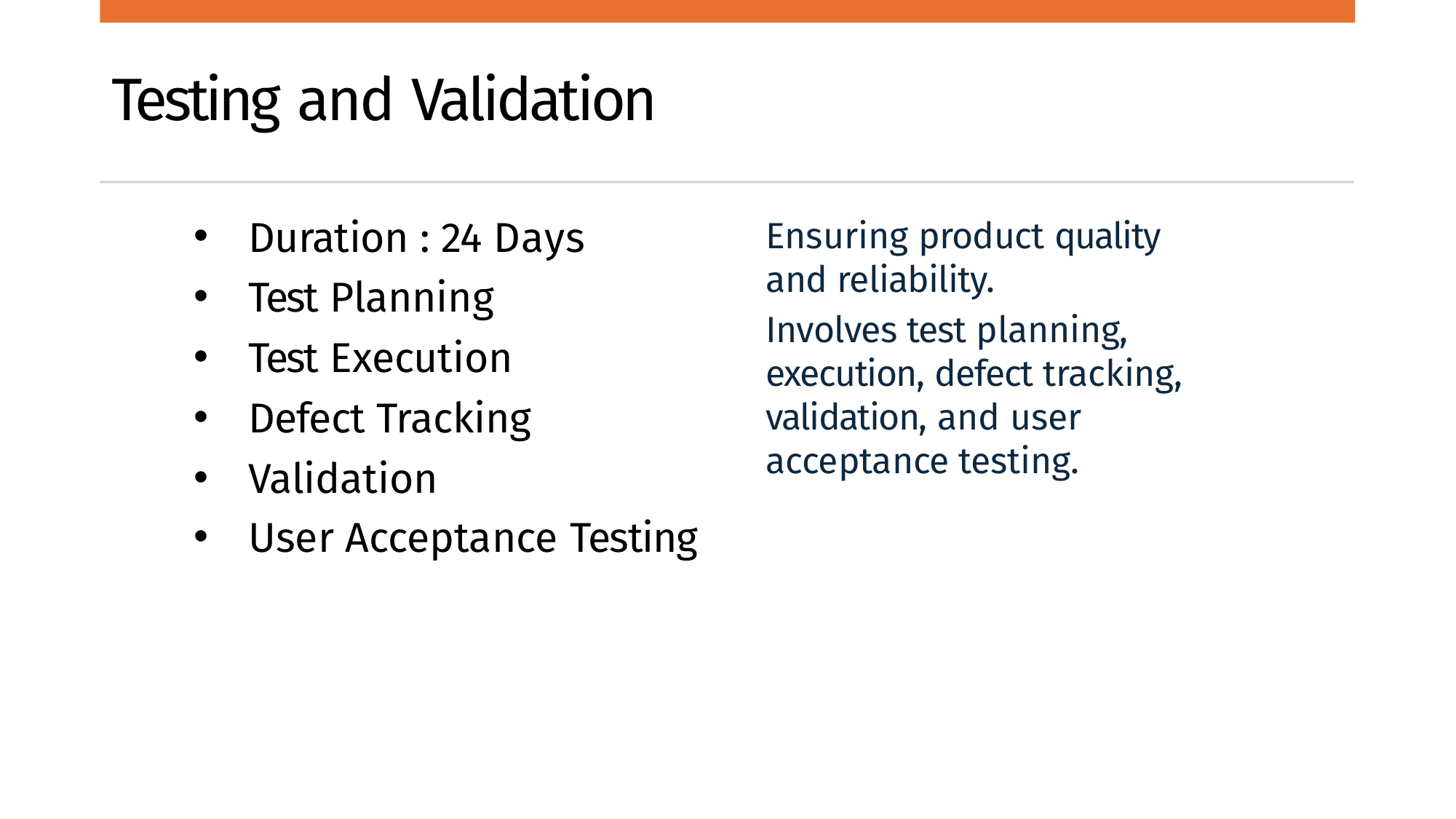

# Testing and Validation

Duration : 24 Days
Test Planning
Test Execution
Defect Tracking
Validation
User Acceptance Testing
Ensuring product quality and reliability.
Involves test planning, execution, defect tracking, validation, and user acceptance testing.